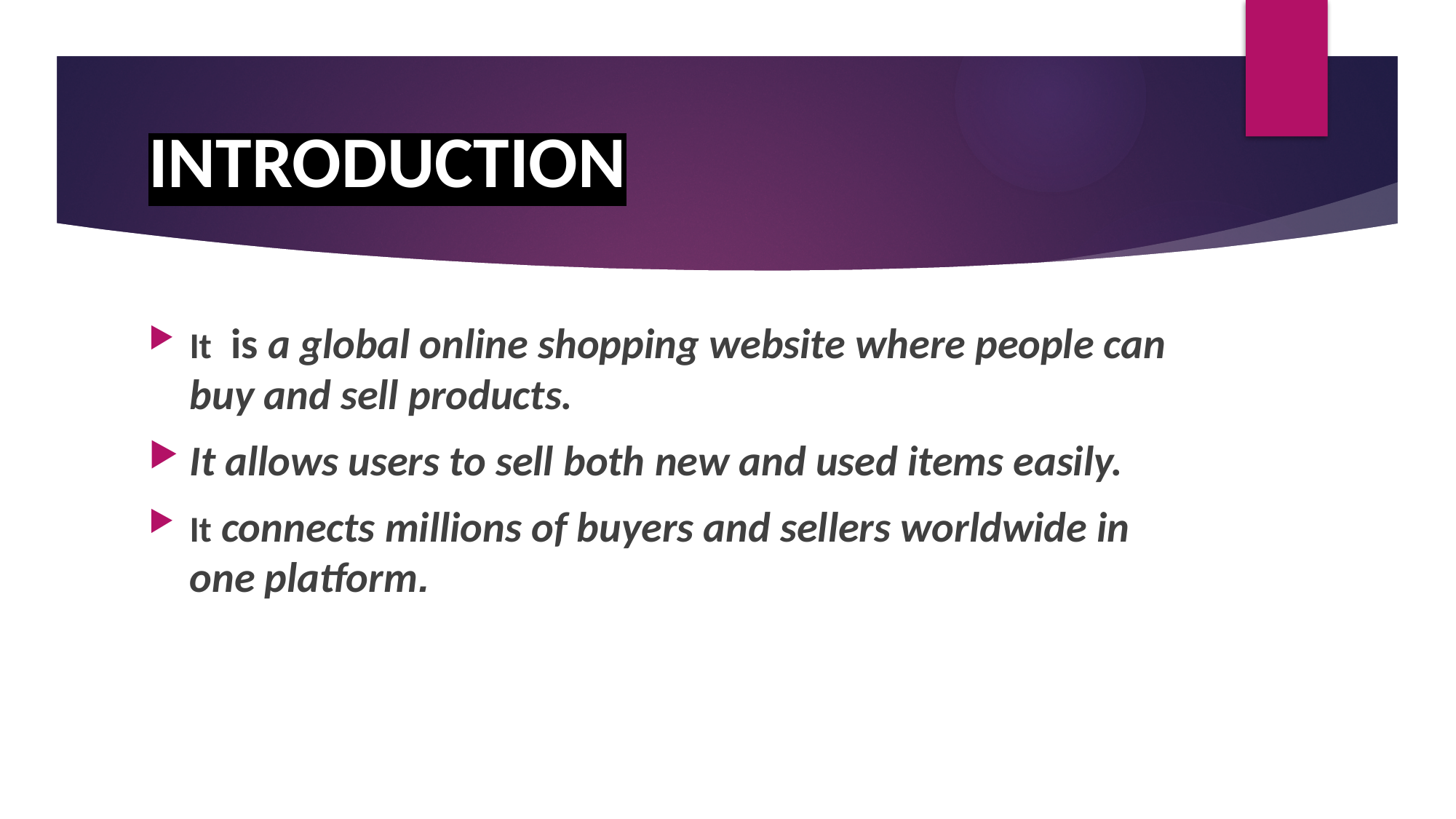

# INTRODUCTION
It  is a global online shopping website where people can buy and sell products.
It allows users to sell both new and used items easily.
It connects millions of buyers and sellers worldwide in one platform.